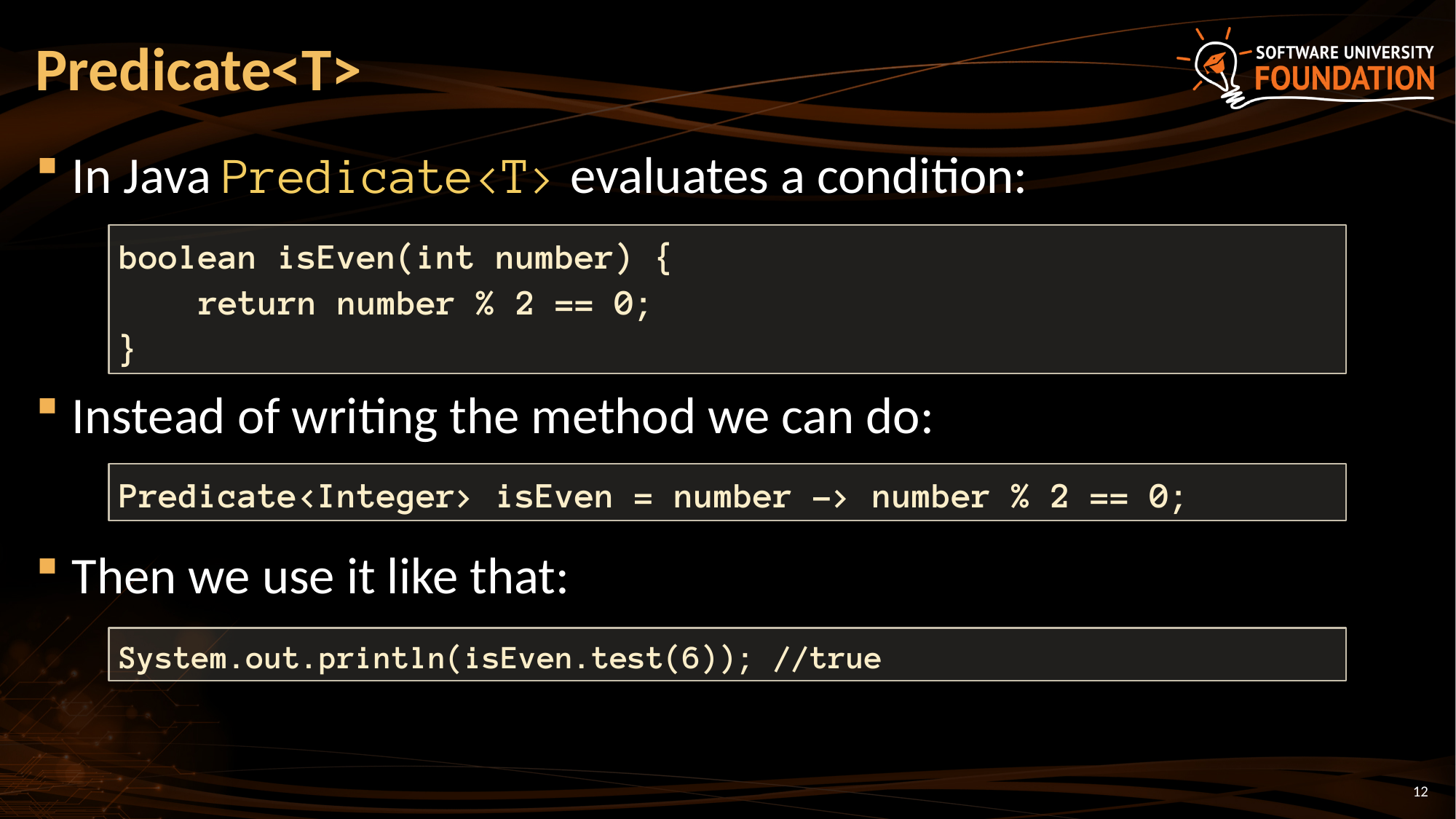

# Predicate<T>
In Java Predicate<T> evaluates a condition:

Instead of writing the method we can do:

Then we use it like that:
boolean isEven(int number) {
    return number % 2 == 0;
}
Predicate<Integer> isEven = number -> number % 2 == 0;
System.out.println(isEven.test(6)); //true
12